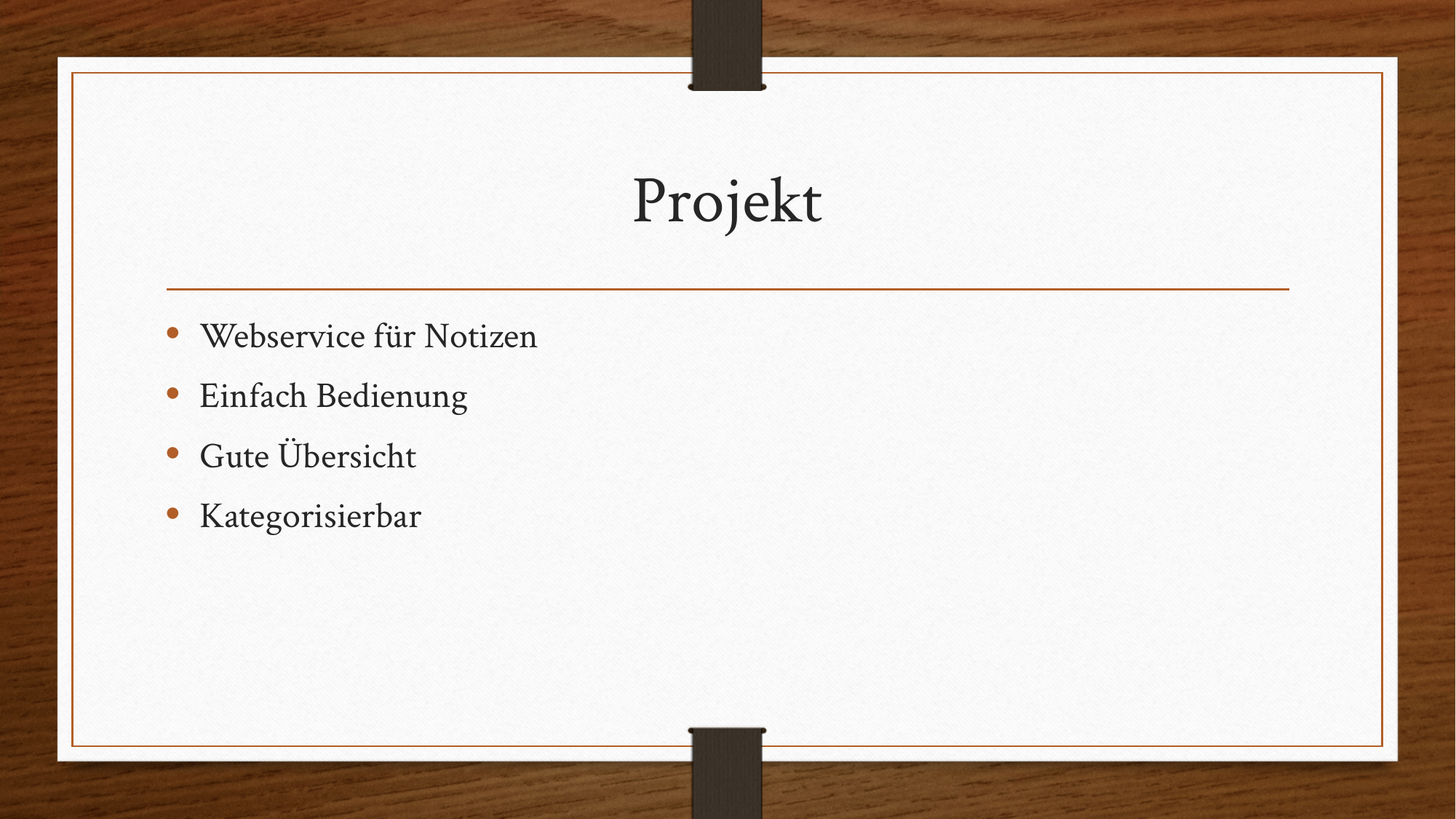

# Projekt
Webservice für Notizen
Einfach Bedienung
Gute Übersicht
Kategorisierbar